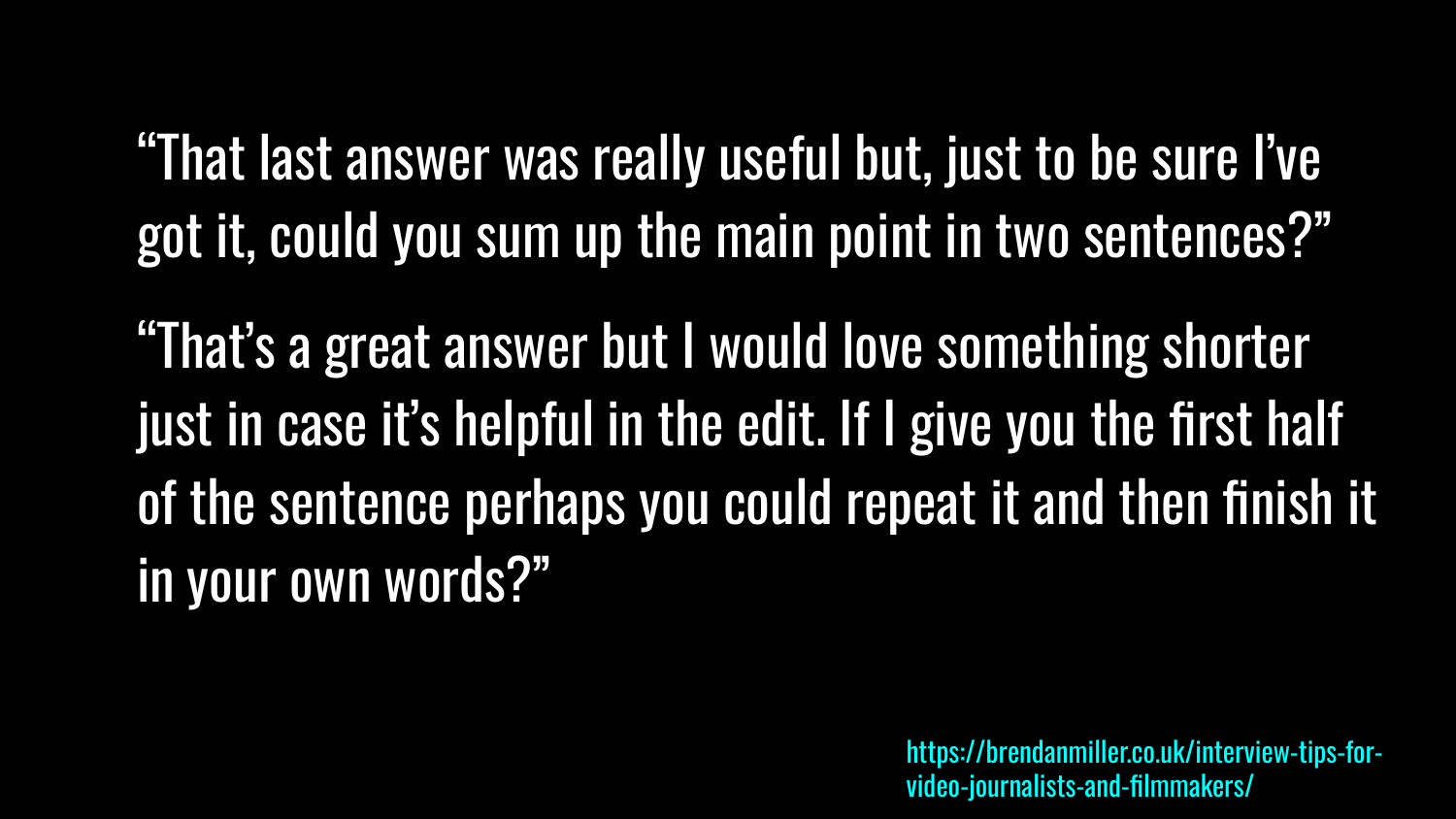

“That last answer was really useful but, just to be sure I’ve got it, could you sum up the main point in two sentences?”
“That’s a great answer but I would love something shorter just in case it’s helpful in the edit. If I give you the first half of the sentence perhaps you could repeat it and then finish it in your own words?”
https://brendanmiller.co.uk/interview-tips-for-video-journalists-and-filmmakers/